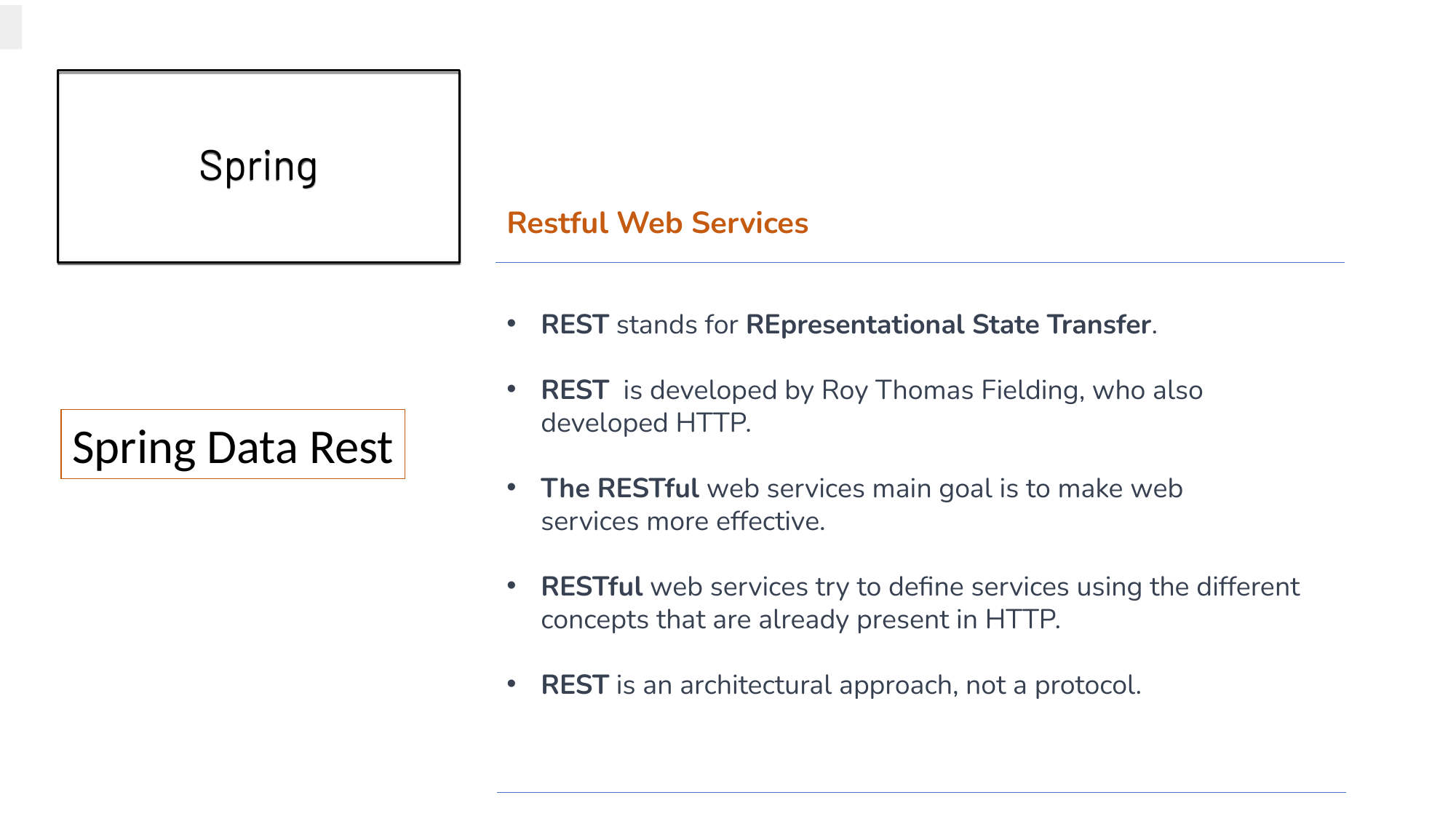

# Spring
Restful Web Services
REST stands for REpresentational State Transfer.

REST  is developed by Roy Thomas Fielding, who also developed HTTP.

The RESTful web services main goal is to make web services more effective.

RESTful web services try to define services using the different concepts that are already present in HTTP.

REST is an architectural approach, not a protocol.
Spring Data Rest